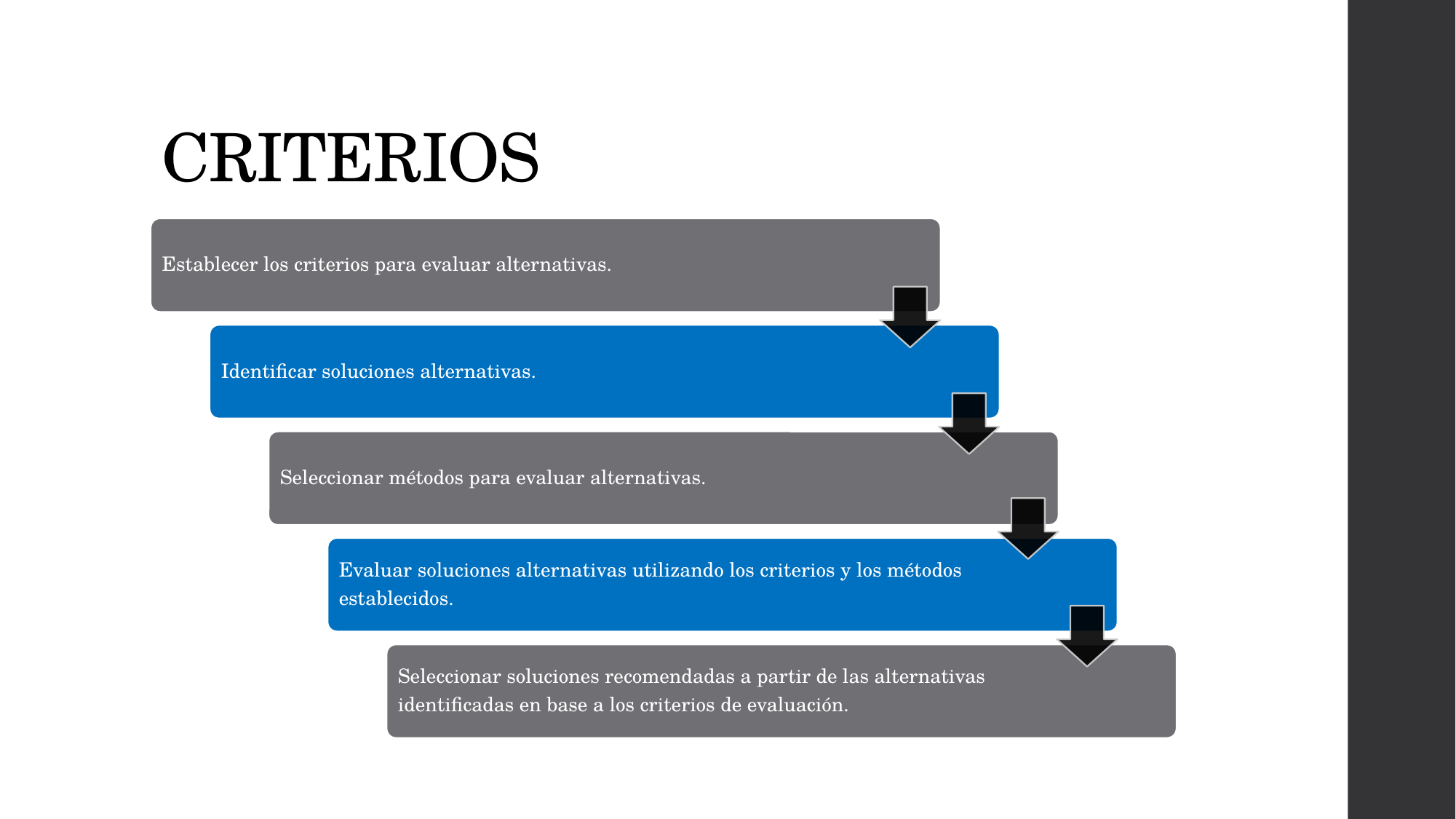

# CRITERIOS
Establecer los criterios para evaluar alternativas.
Identificar soluciones alternativas.
Seleccionar métodos para evaluar alternativas.
Evaluar soluciones alternativas utilizando los criterios y los métodos
establecidos.
Seleccionar soluciones recomendadas a partir de las alternativas
identificadas en base a los criterios de evaluación.